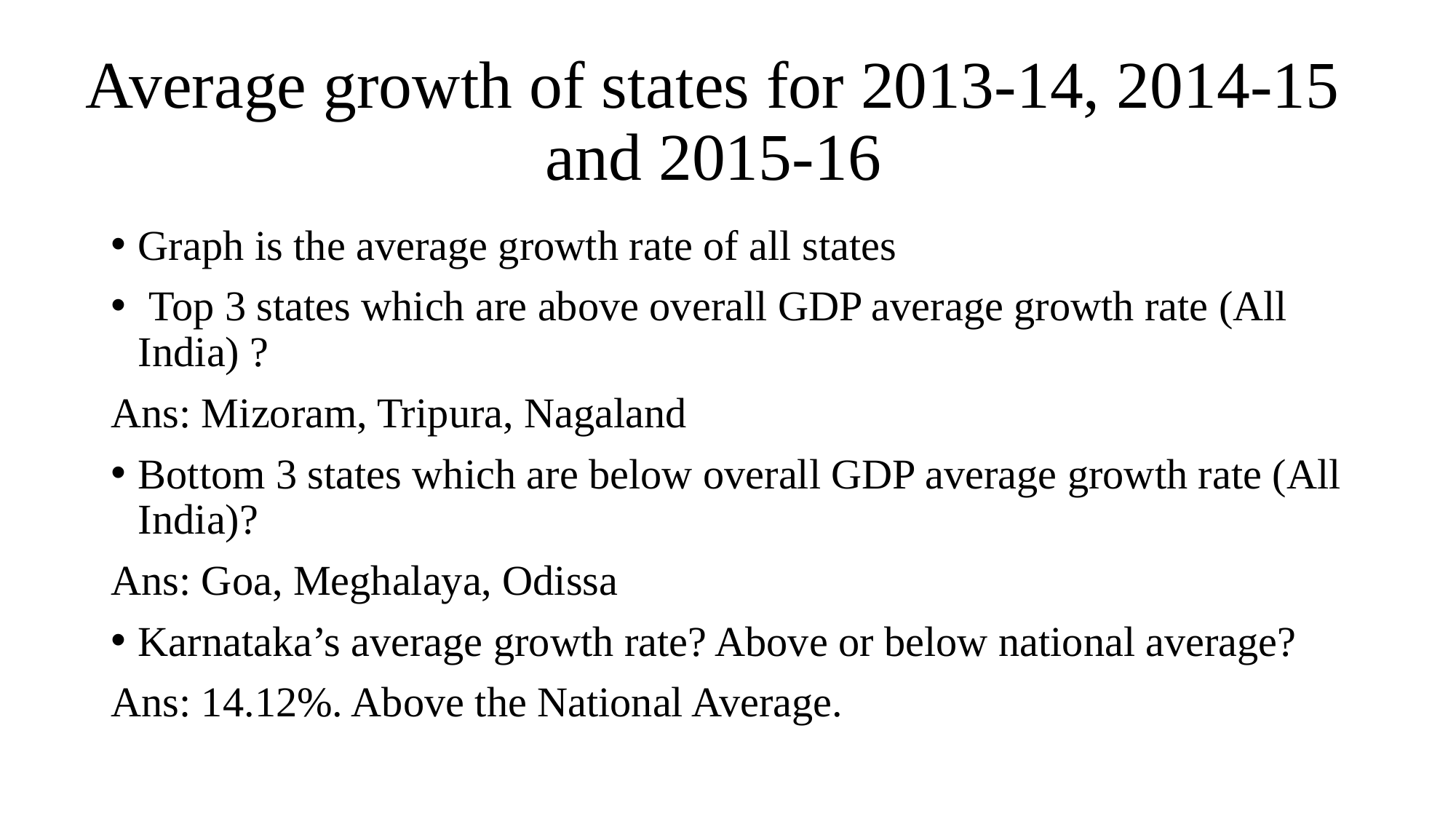

# Average growth of states for 2013-14, 2014-15 and 2015-16
Graph is the average growth rate of all states
 Top 3 states which are above overall GDP average growth rate (All India) ?
Ans: Mizoram, Tripura, Nagaland
Bottom 3 states which are below overall GDP average growth rate (All India)?
Ans: Goa, Meghalaya, Odissa
Karnataka’s average growth rate? Above or below national average?
Ans: 14.12%. Above the National Average.